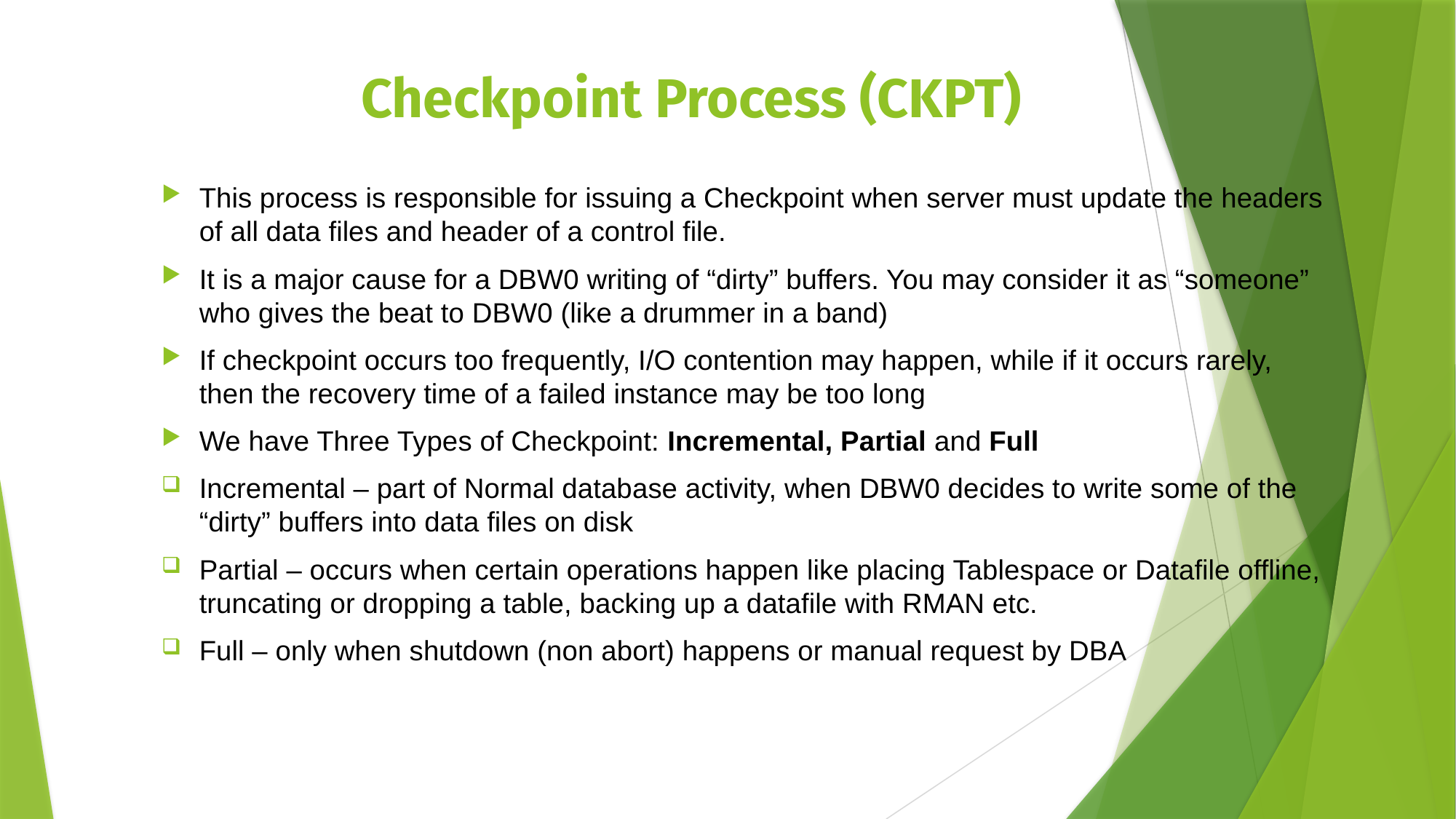

# Checkpoint Process (CKPT)

This process is responsible for issuing a Checkpoint when server must update the headers of all data files and header of a control file.
It is a major cause for a DBW0 writing of “dirty” buffers. You may consider it as “someone” who gives the beat to DBW0 (like a drummer in a band)
If checkpoint occurs too frequently, I/O contention may happen, while if it occurs rarely, then the recovery time of a failed instance may be too long
We have Three Types of Checkpoint: Incremental, Partial and Full
Incremental – part of Normal database activity, when DBW0 decides to write some of the “dirty” buffers into data files on disk
Partial – occurs when certain operations happen like placing Tablespace or Datafile offline, truncating or dropping a table, backing up a datafile with RMAN etc.
Full – only when shutdown (non abort) happens or manual request by DBA